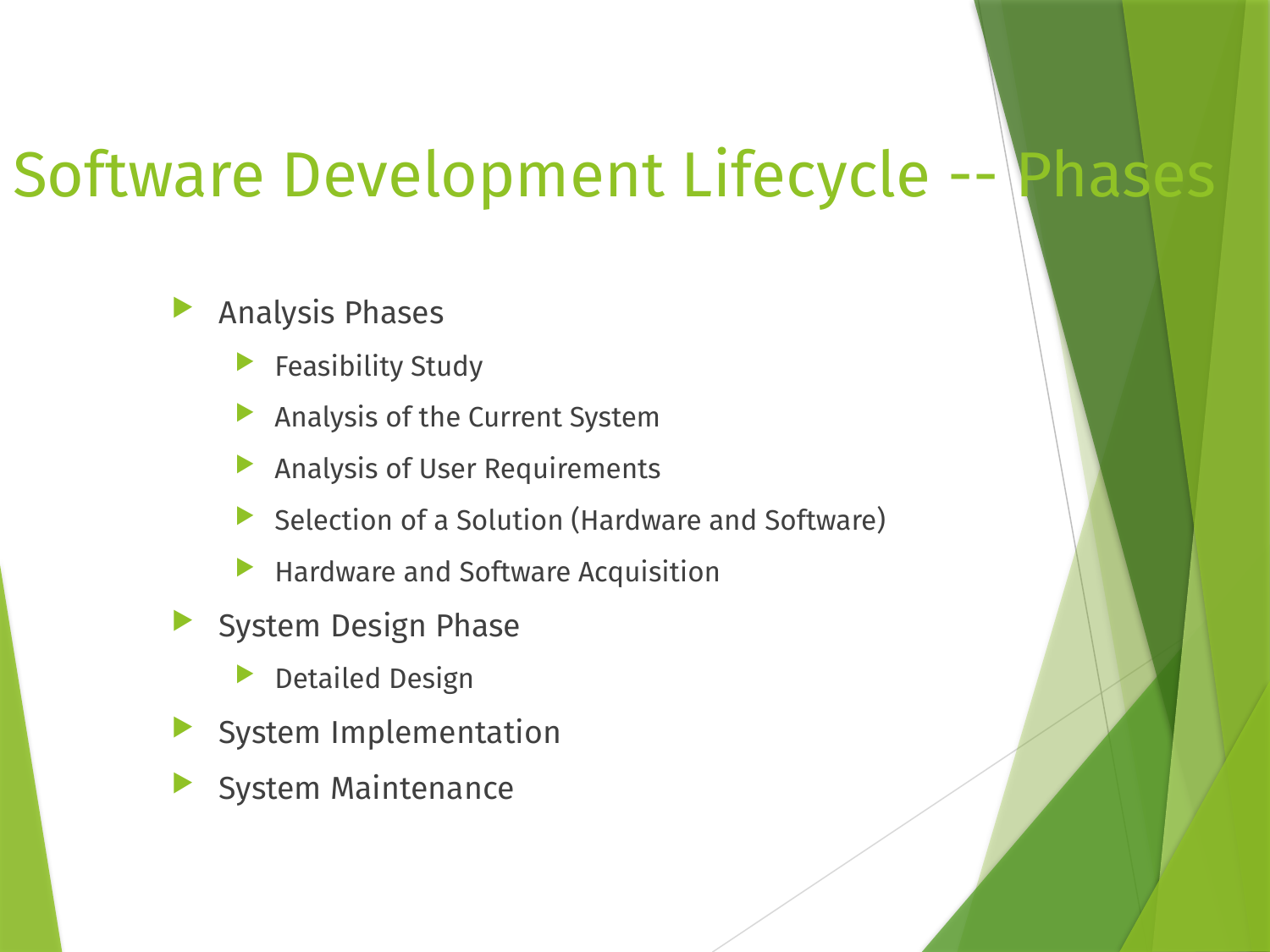

# Software Development Lifecycle -- Phases
Analysis Phases
Feasibility Study
Analysis of the Current System
Analysis of User Requirements
Selection of a Solution (Hardware and Software)
Hardware and Software Acquisition
System Design Phase
Detailed Design
System Implementation
System Maintenance